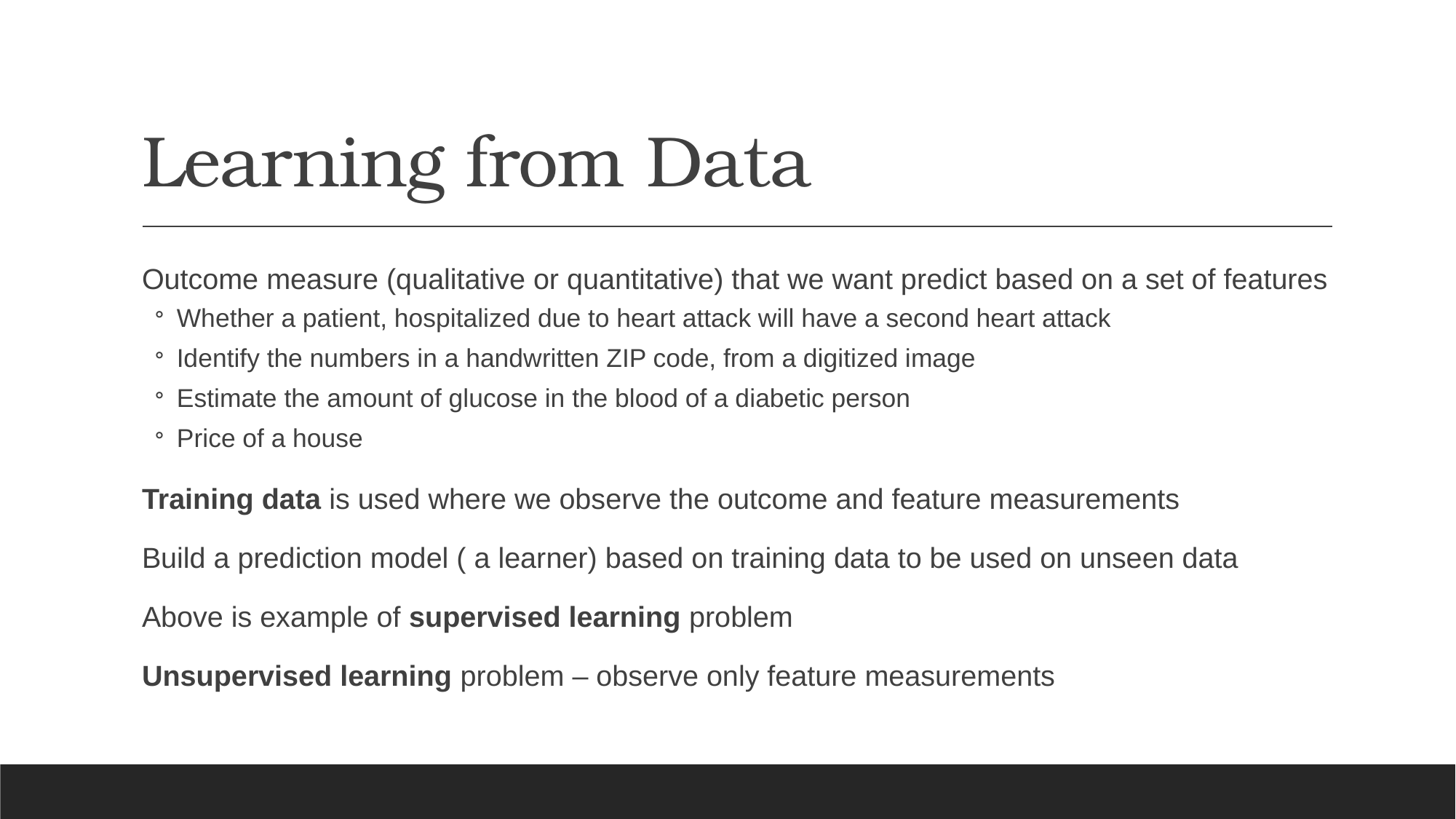

# Learning from Data
Outcome measure (qualitative or quantitative) that we want predict based on a set of features
Whether a patient, hospitalized due to heart attack will have a second heart attack
Identify the numbers in a handwritten ZIP code, from a digitized image
Estimate the amount of glucose in the blood of a diabetic person
Price of a house
Training data is used where we observe the outcome and feature measurements
Build a prediction model ( a learner) based on training data to be used on unseen data
Above is example of supervised learning problem
Unsupervised learning problem – observe only feature measurements